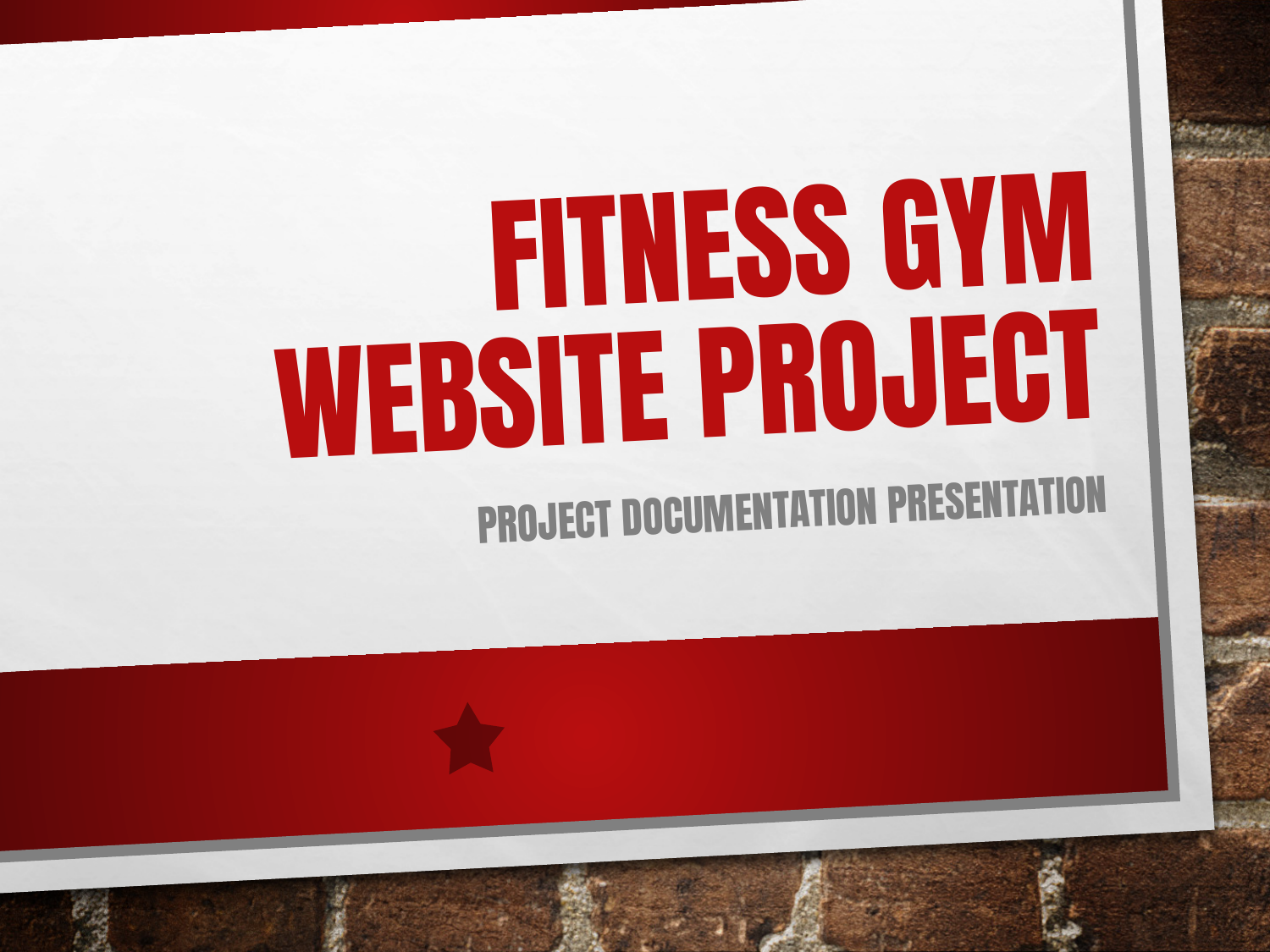

# Fitness Gym Website Project
Project Documentation Presentation